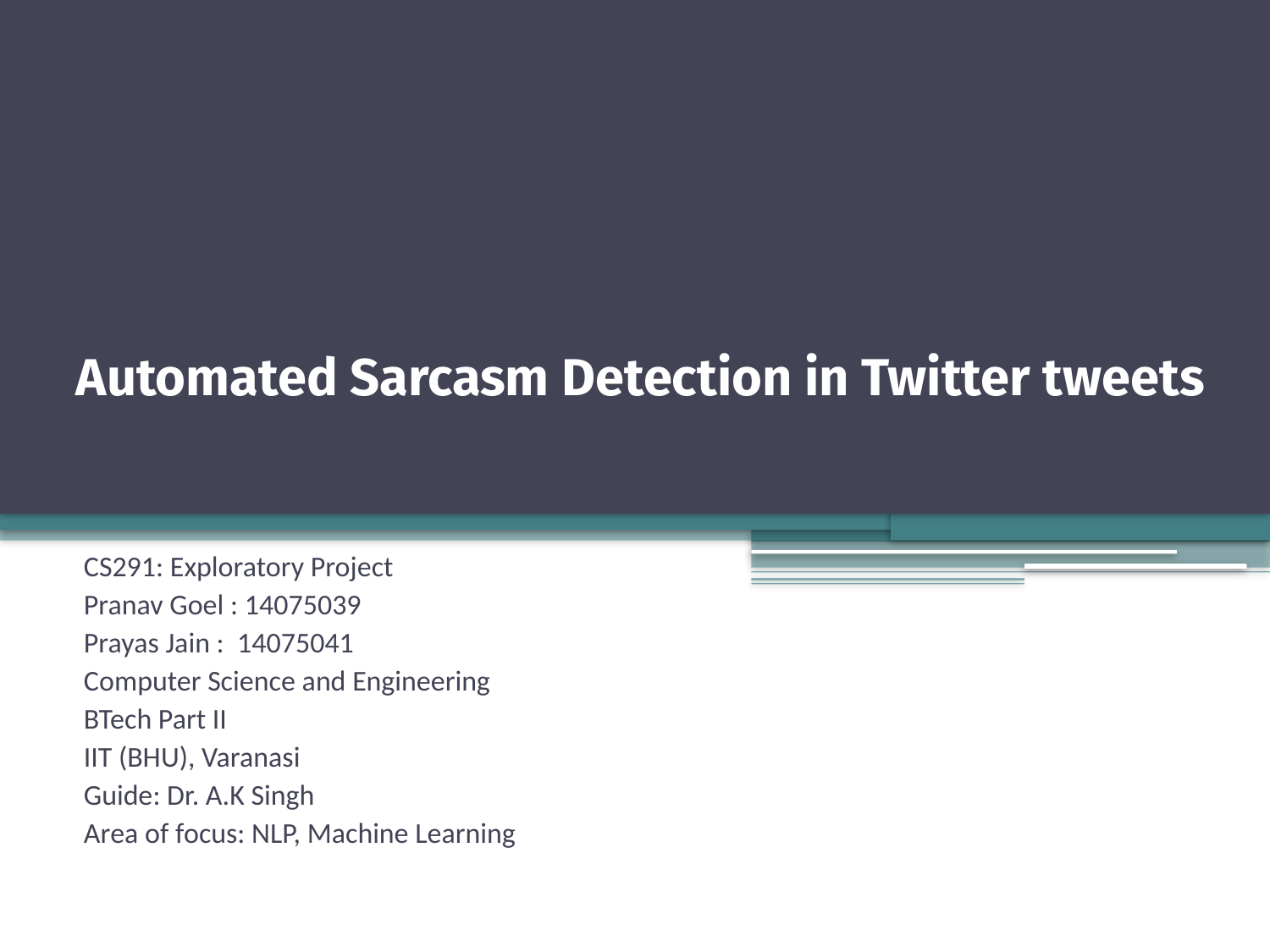

# Automated Sarcasm Detection in Twitter tweets
CS291: Exploratory Project
Pranav Goel : 14075039
Prayas Jain :  14075041
Computer Science and Engineering
BTech Part II
IIT (BHU), Varanasi
Guide: Dr. A.K Singh
Area of focus: NLP, Machine Learning